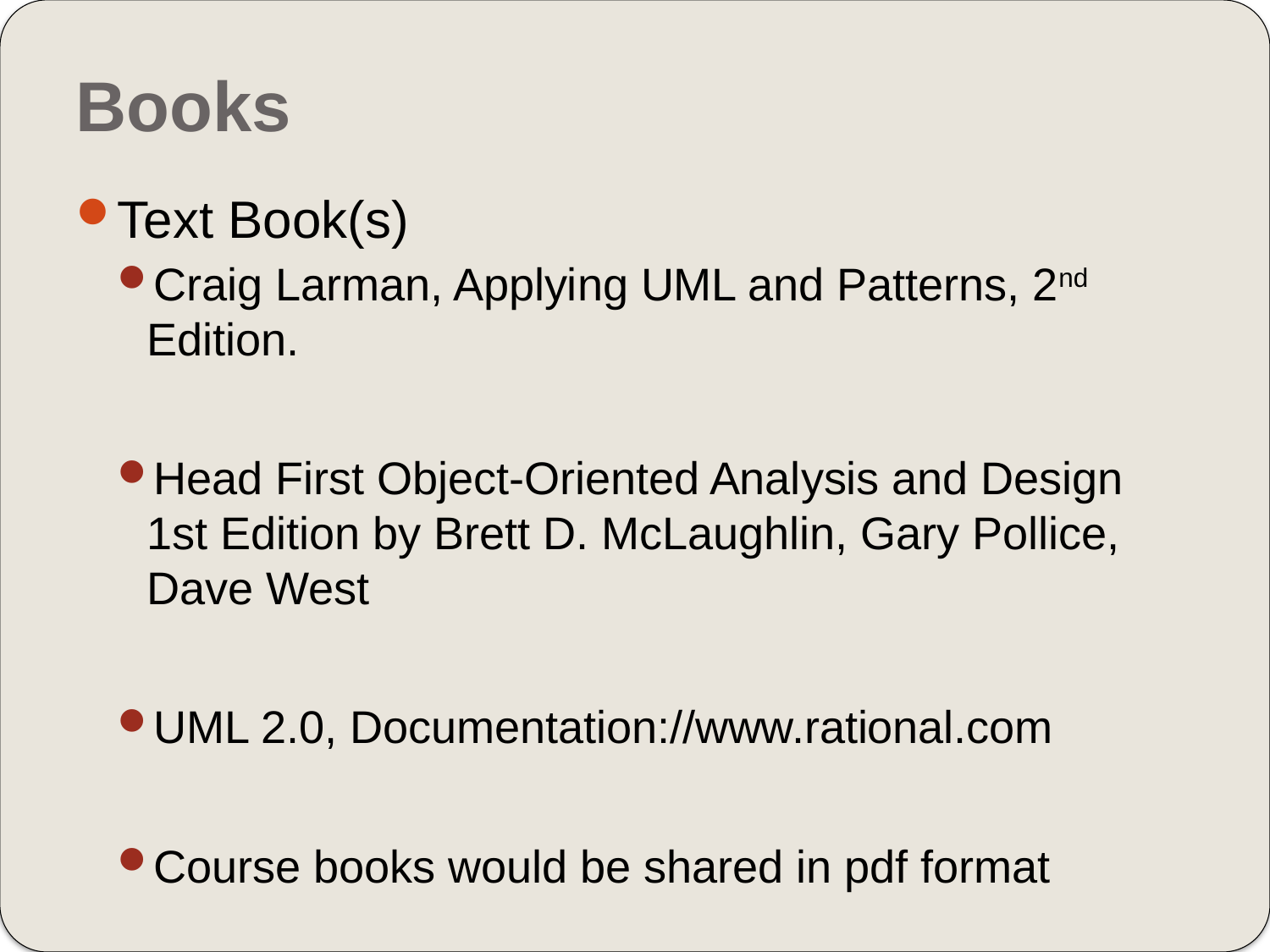

# Books
Text Book(s)
Craig Larman, Applying UML and Patterns, 2nd Edition.

Head First Object-Oriented Analysis and Design 1st Edition by Brett D. McLaughlin, Gary Pollice, Dave West

UML 2.0, Documentation://www.rational.com

Course books would be shared in pdf format